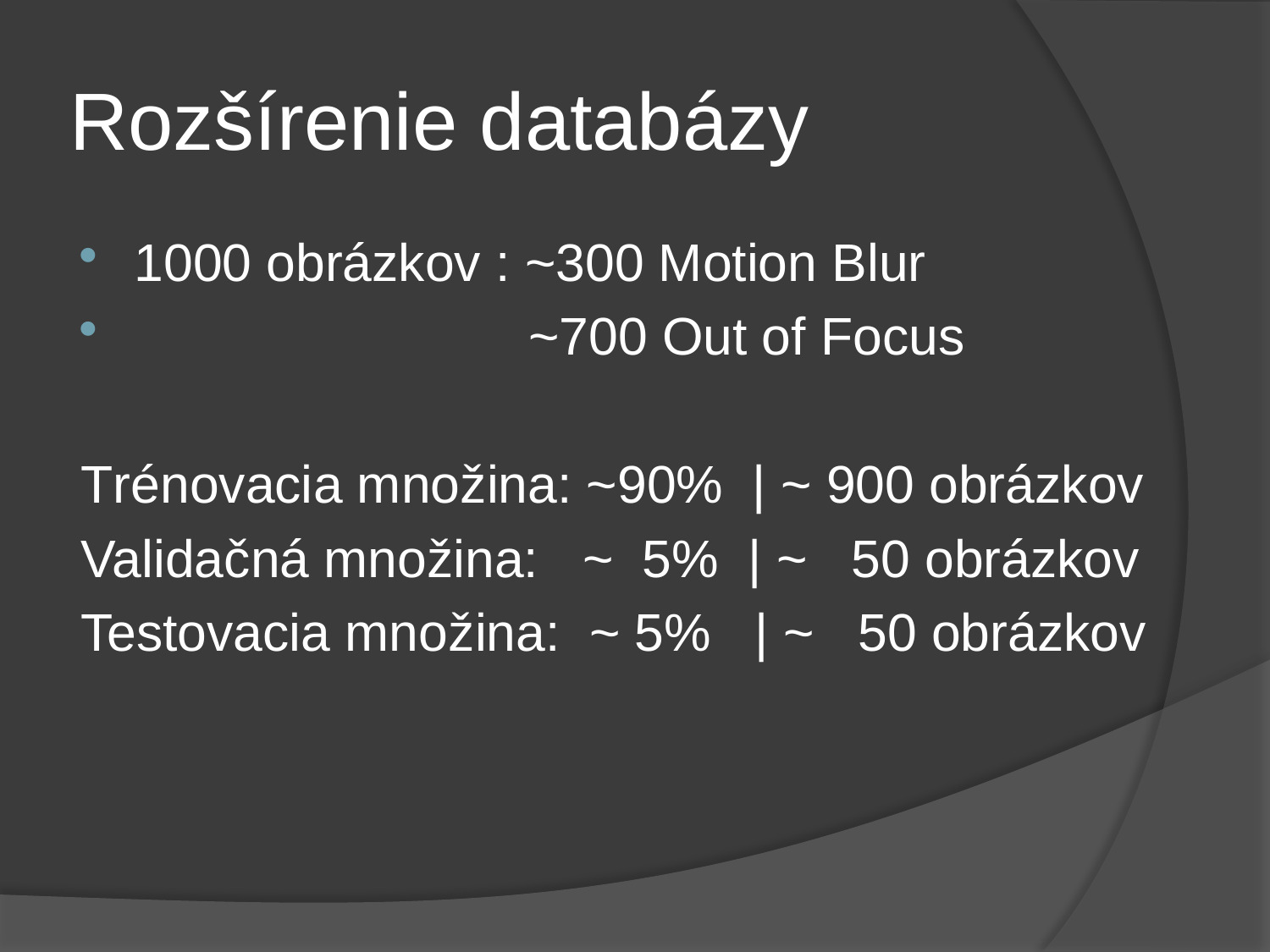

# Rozšírenie databázy
1000 obrázkov : ~300 Motion Blur
                           ~700 Out of Focus

Trénovacia množina: ~90%  | ~ 900 obrázkov
Validačná množina:   ~  5%  | ~   50 obrázkov
Testovacia množina:  ~ 5%   | ~   50 obrázkov